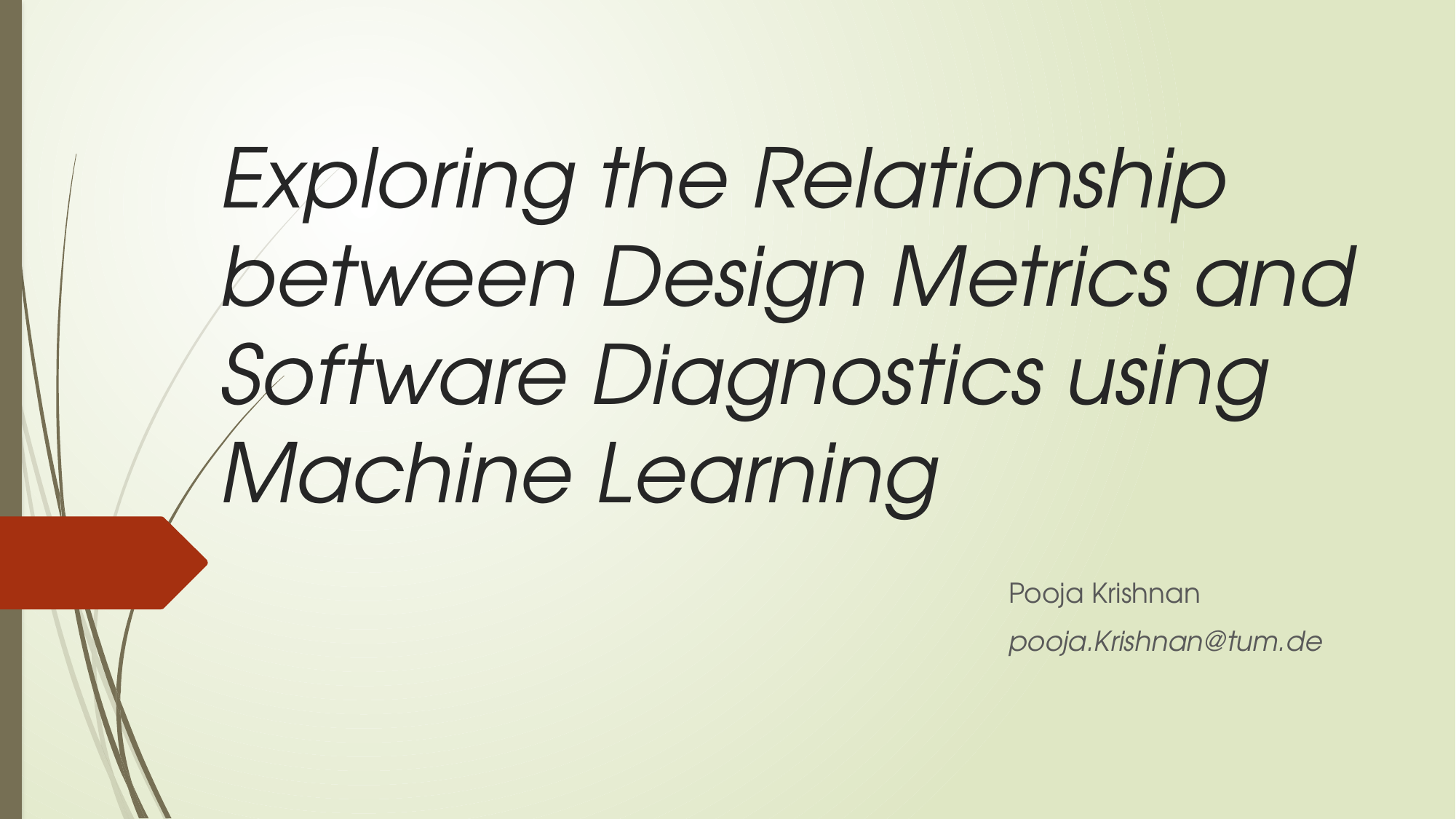

# Exploring the Relationship between Design Metrics and Software Diagnostics using Machine Learning
Pooja Krishnan
pooja.Krishnan@tum.de